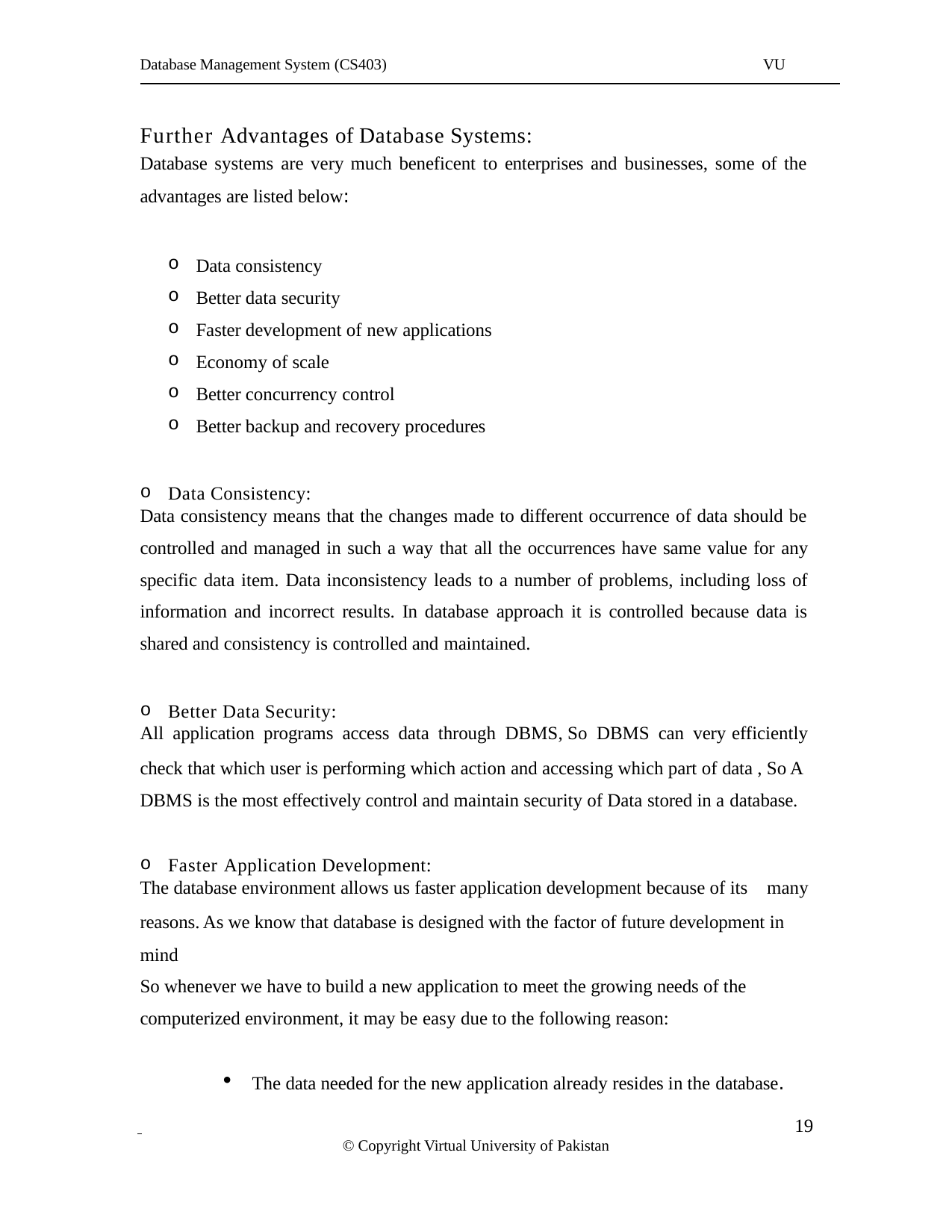

Database Management System (CS403)
VU

Further Advantages of Database Systems:
Database systems are very much beneficent to enterprises and businesses, some of the
advantages are listed below:

Data consistency
Better data security
Faster development of new applications
Economy of scale
Better concurrency control
Better backup and recovery procedures

Data Consistency:
Data consistency means that the changes made to different occurrence of data should be
controlled and managed in such a way that all the occurrences have same value for any  specific data item. Data inconsistency leads to a number of problems, including loss of  information and incorrect results. In database approach it is controlled because data is  shared and consistency is controlled and maintained.

Better Data Security:
All  application  programs  access  data  through  DBMS, So  DBMS  can  very efficiently
check that which user is performing which action and accessing which part of data , So A  DBMS is the most effectively control and maintain security of Data stored in a database.

Faster Application Development:
The database environment allows us faster application development because of its    many
reasons. As we know that database is designed with the factor of future development in  mind
So whenever we have to build a new application to meet the growing needs of the  computerized environment, it may be easy due to the following reason:

The data needed for the new application already resides in the database.
 	 19
© Copyright Virtual University of Pakistan